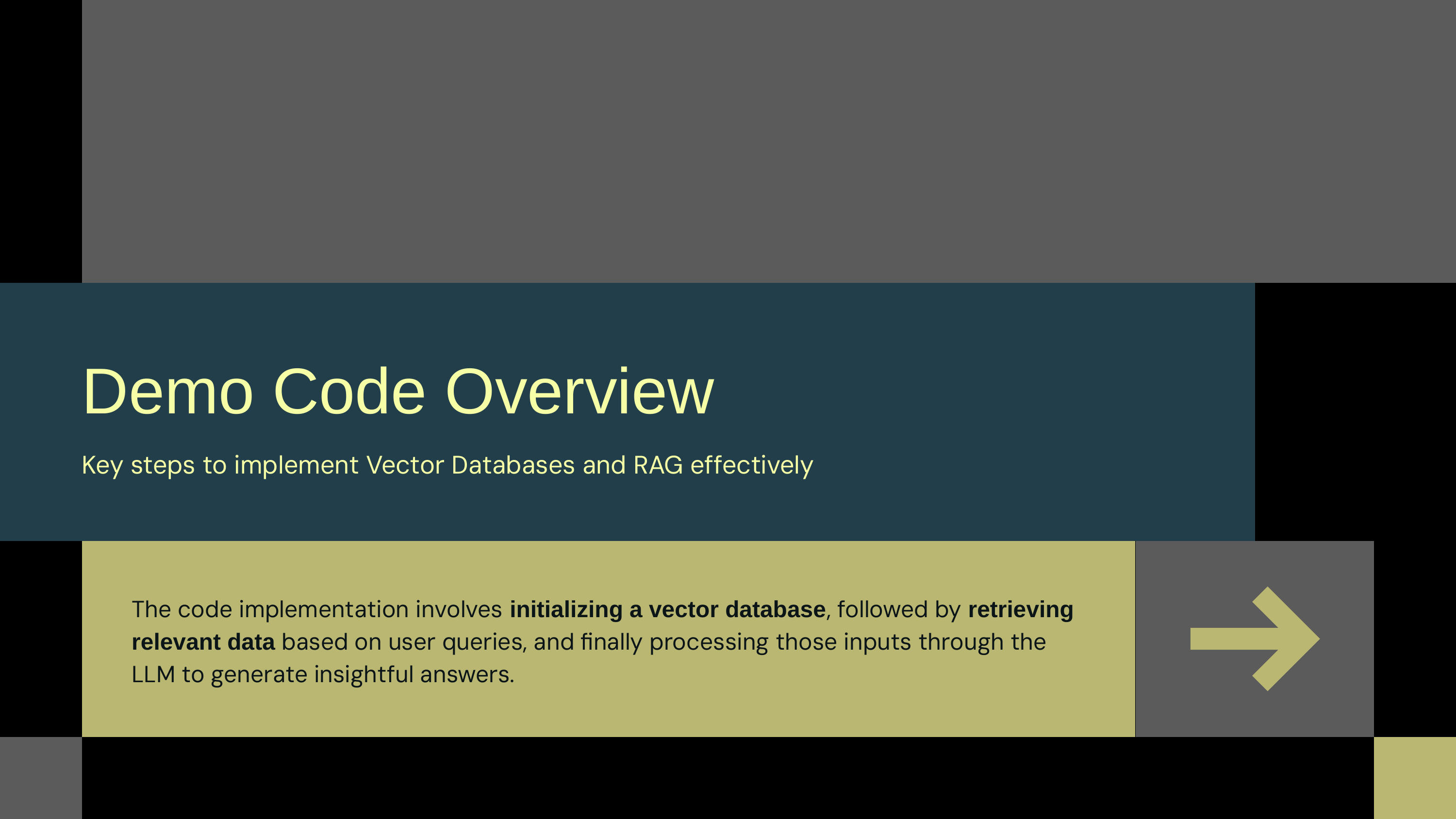

Demo Code Overview
Key steps to implement Vector Databases and RAG effectively

The code implementation involves initializing a vector database, followed by retrieving relevant data based on user queries, and finally processing those inputs through the LLM to generate insightful answers.